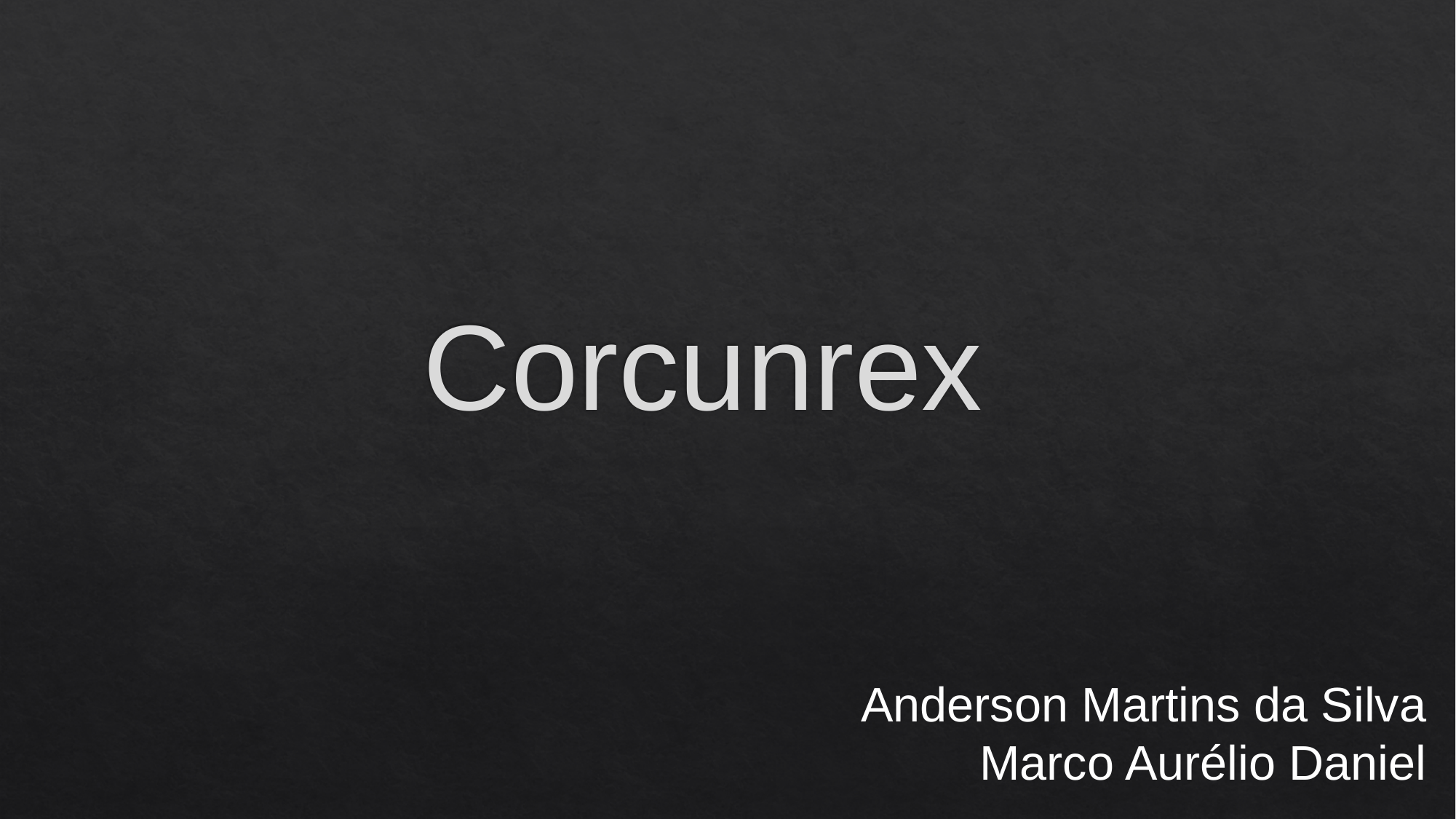

# Corcunrex
Anderson Martins da Silva
Marco Aurélio Daniel